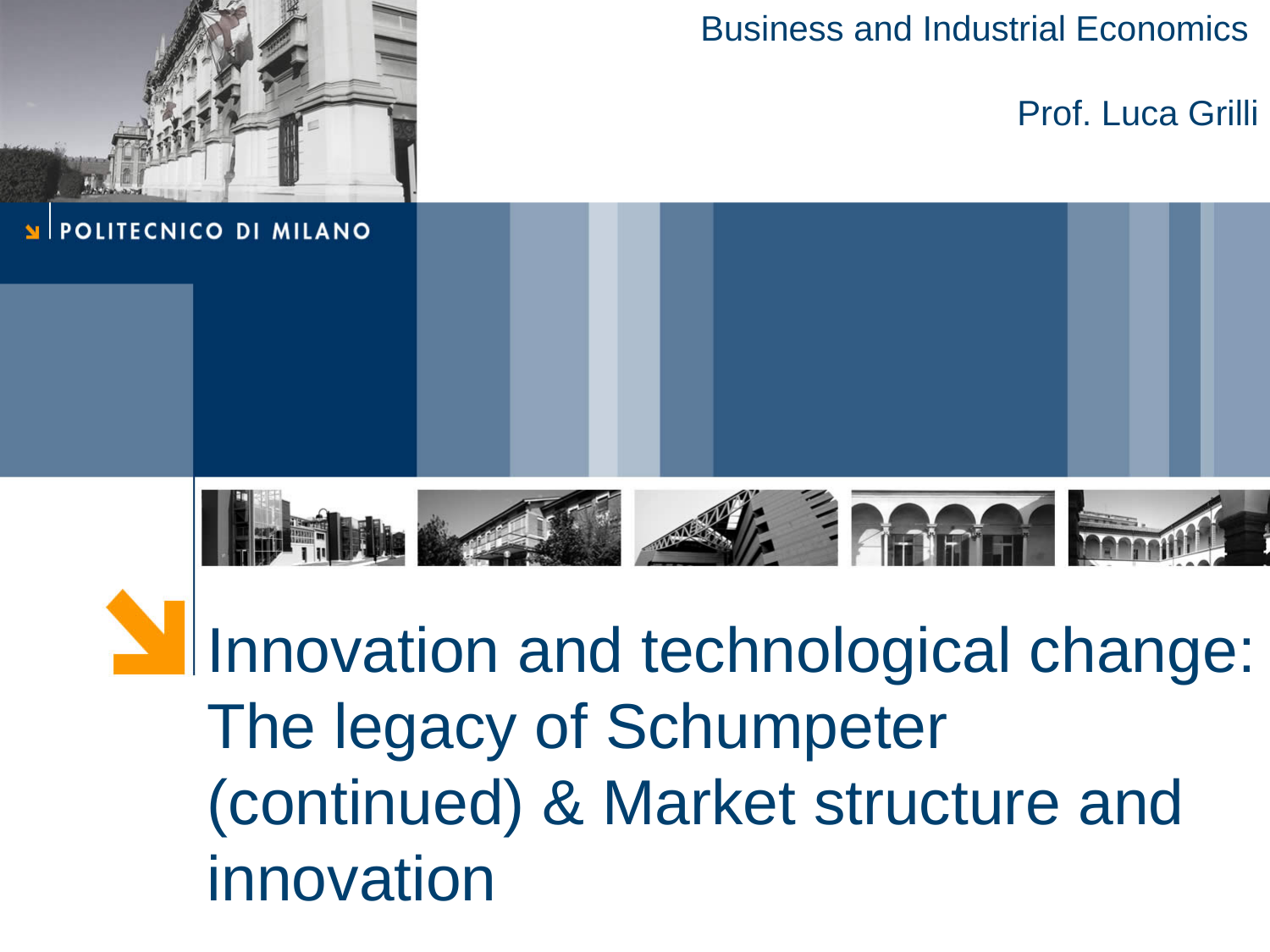

Business and Industrial Economics

Prof. Luca Grilli
Innovation and technological change: The legacy of Schumpeter (continued) & Market structure and innovation